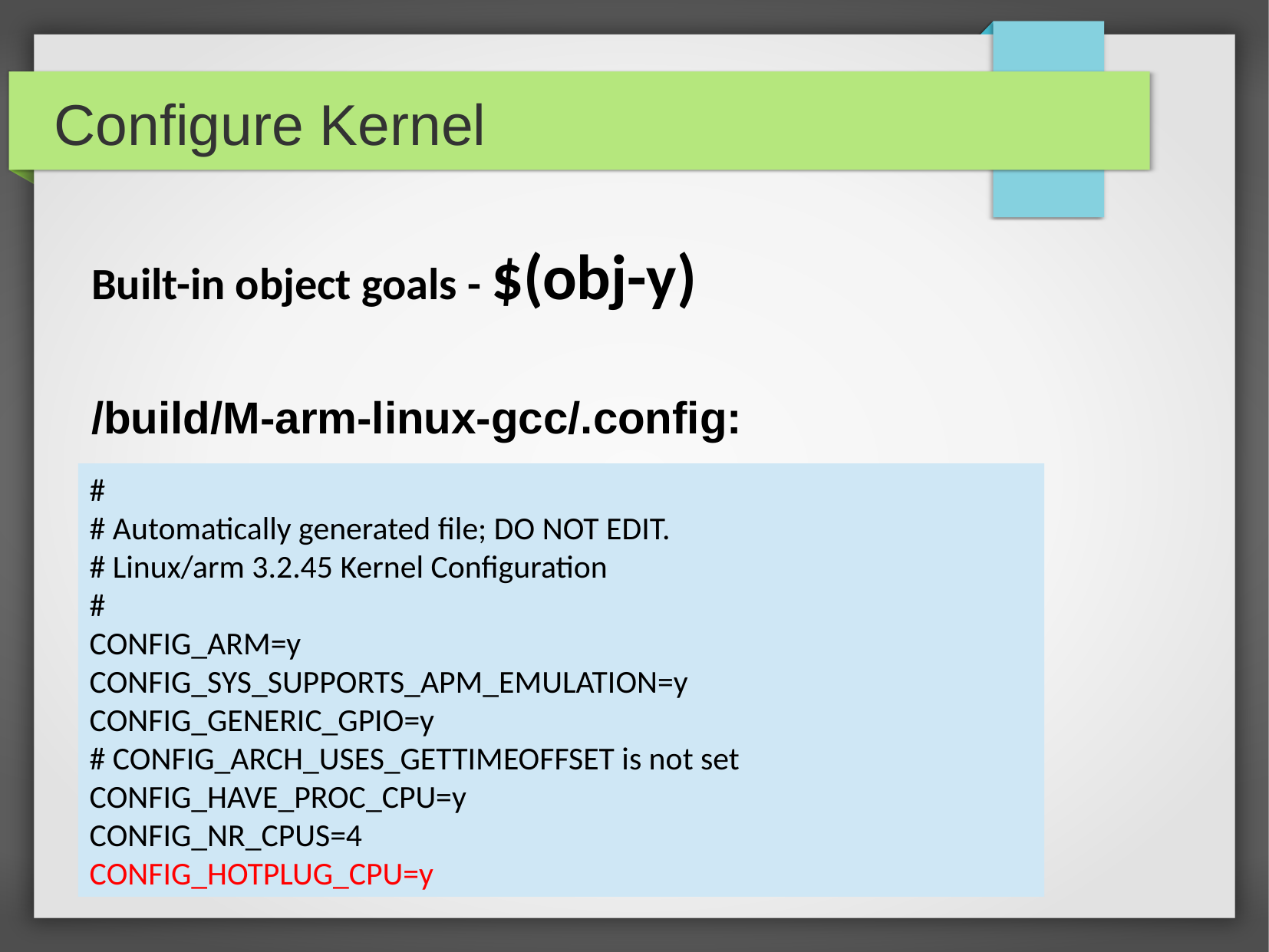

Configure Kernel
Built-in object goals - $(obj-y)

/build/M-arm-linux-gcc/.config:
#
# Automatically generated file; DO NOT EDIT.
# Linux/arm 3.2.45 Kernel Configuration
#
CONFIG_ARM=y
CONFIG_SYS_SUPPORTS_APM_EMULATION=y
CONFIG_GENERIC_GPIO=y
# CONFIG_ARCH_USES_GETTIMEOFFSET is not set
CONFIG_HAVE_PROC_CPU=y
CONFIG_NR_CPUS=4
CONFIG_HOTPLUG_CPU=y